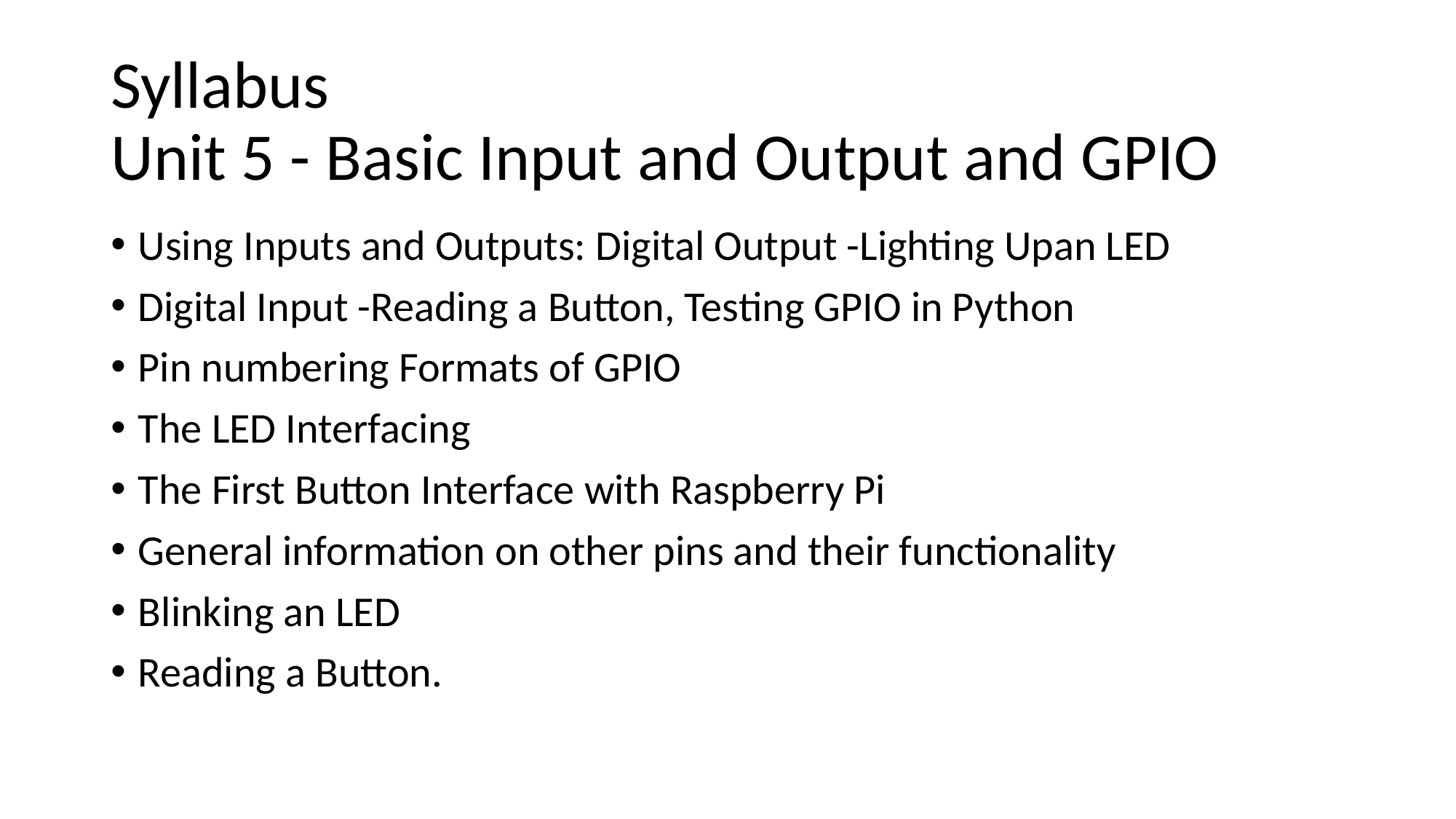

# Syllabus Unit 5 - Basic Input and Output and GPIO
Using Inputs and Outputs: Digital Output -Lighting Upan LED
Digital Input -Reading a Button, Testing GPIO in Python
Pin numbering Formats of GPIO
The LED Interfacing
The First Button Interface with Raspberry Pi
General information on other pins and their functionality
Blinking an LED
Reading a Button.